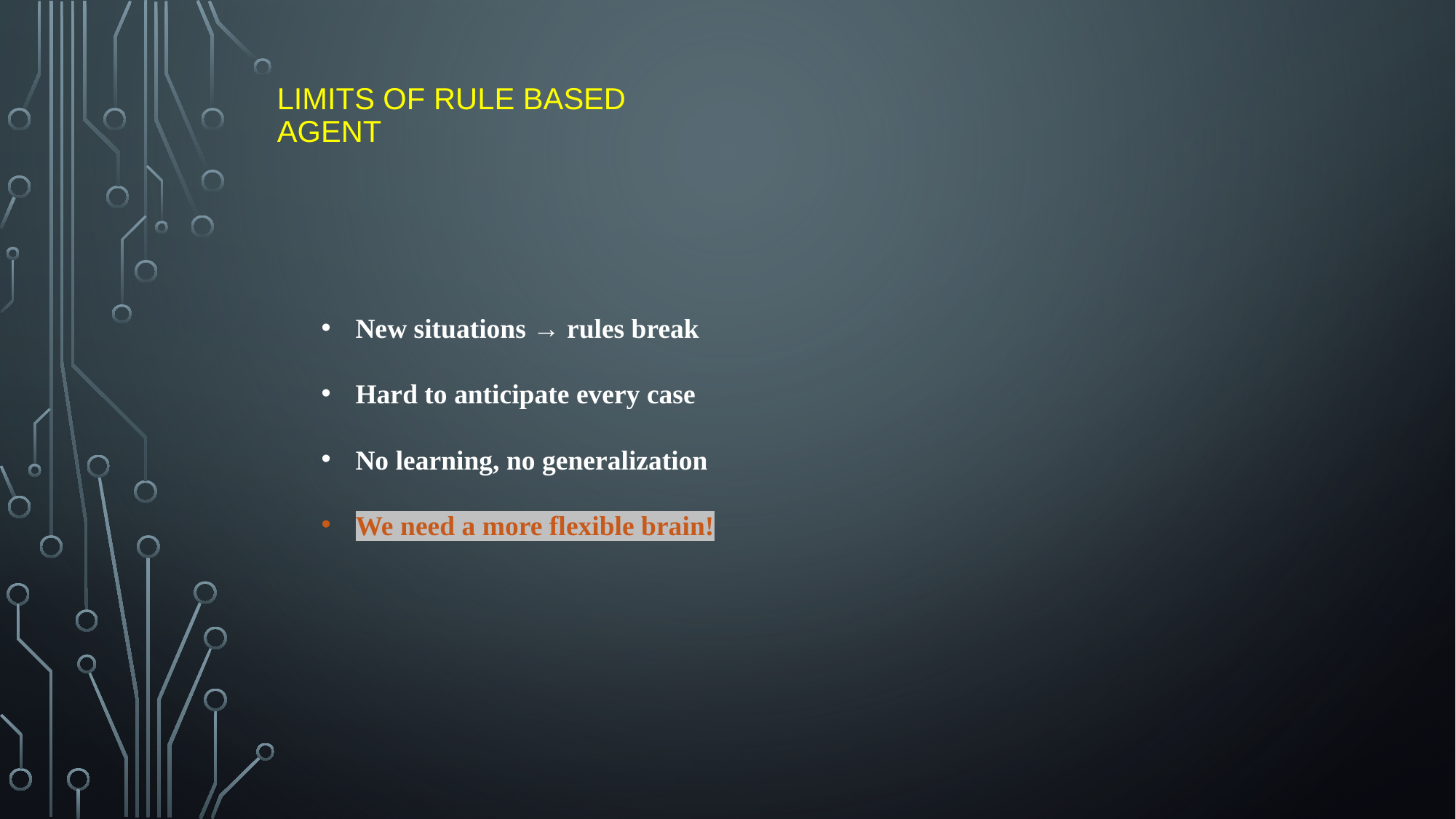

# Limits of Rule based Agent
New situations → rules break
Hard to anticipate every case
No learning, no generalization
We need a more flexible brain!